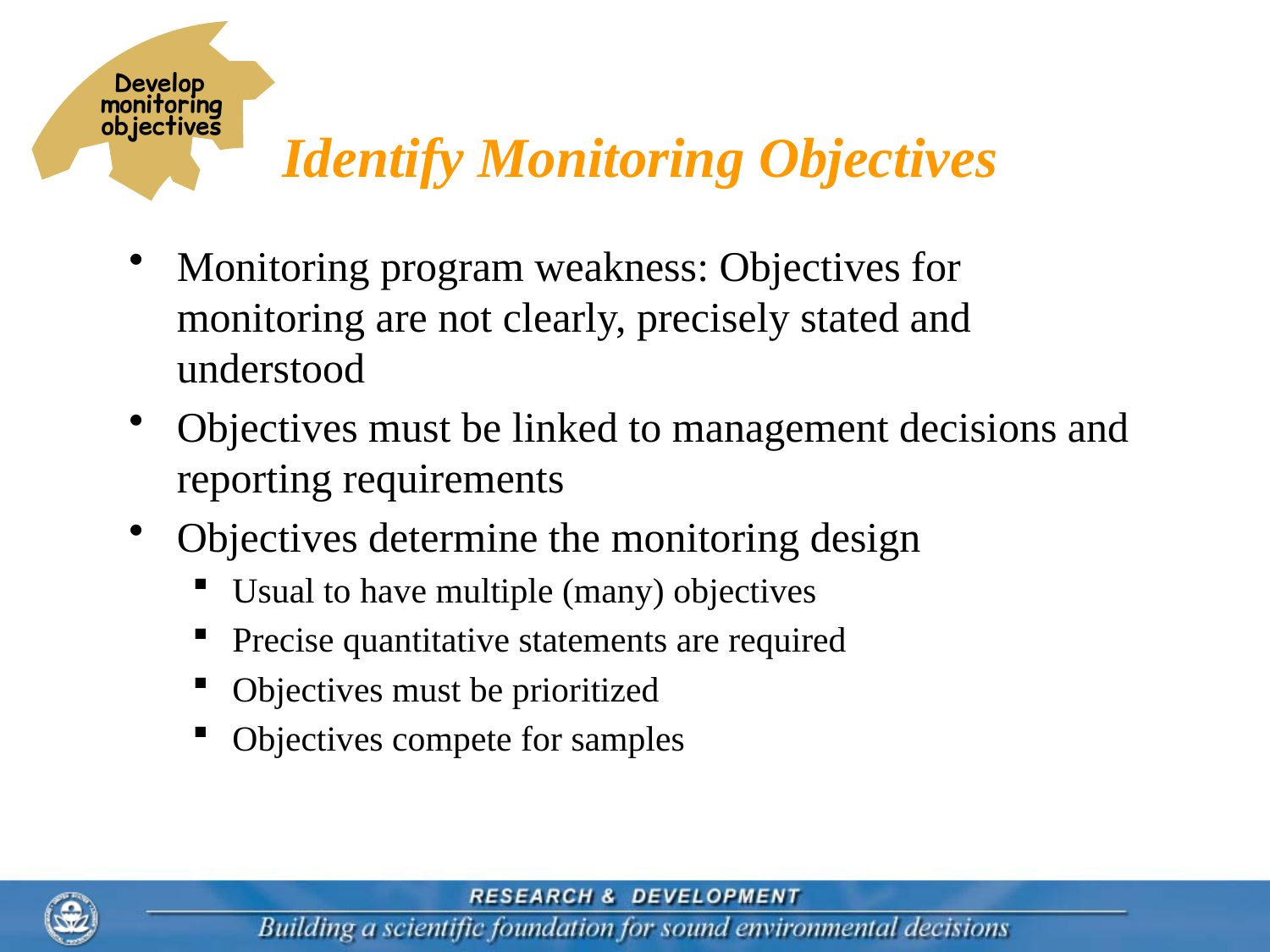

Develop
monitoring
objectives
# Identify Monitoring Objectives
Monitoring program weakness: Objectives for monitoring are not clearly, precisely stated and understood
Objectives must be linked to management decisions and reporting requirements
Objectives determine the monitoring design
Usual to have multiple (many) objectives
Precise quantitative statements are required
Objectives must be prioritized
Objectives compete for samples